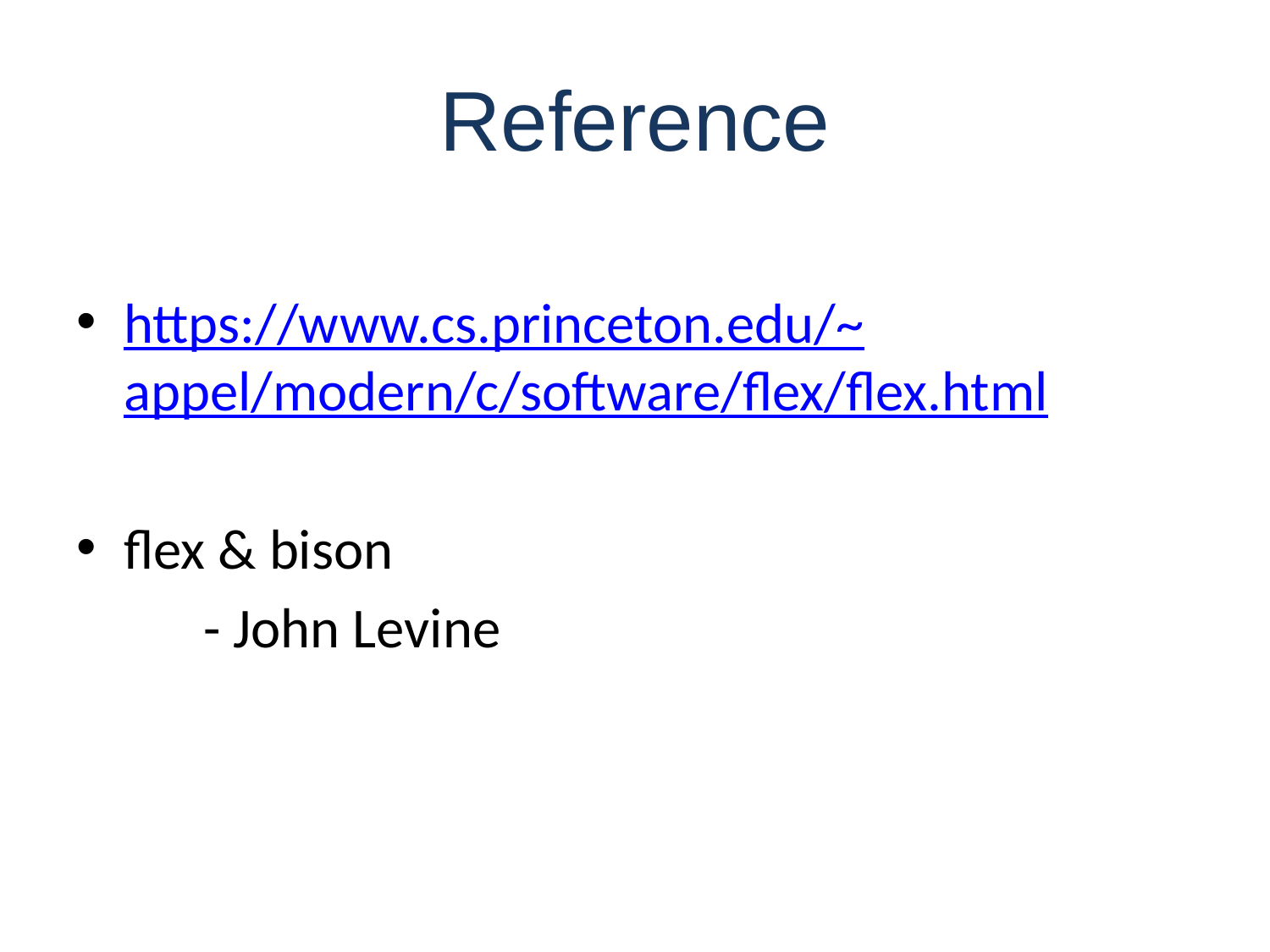

# Reference

https://www.cs.princeton.edu/~appel/modern/c/software/flex/flex.html

flex & bison
 	- John Levine